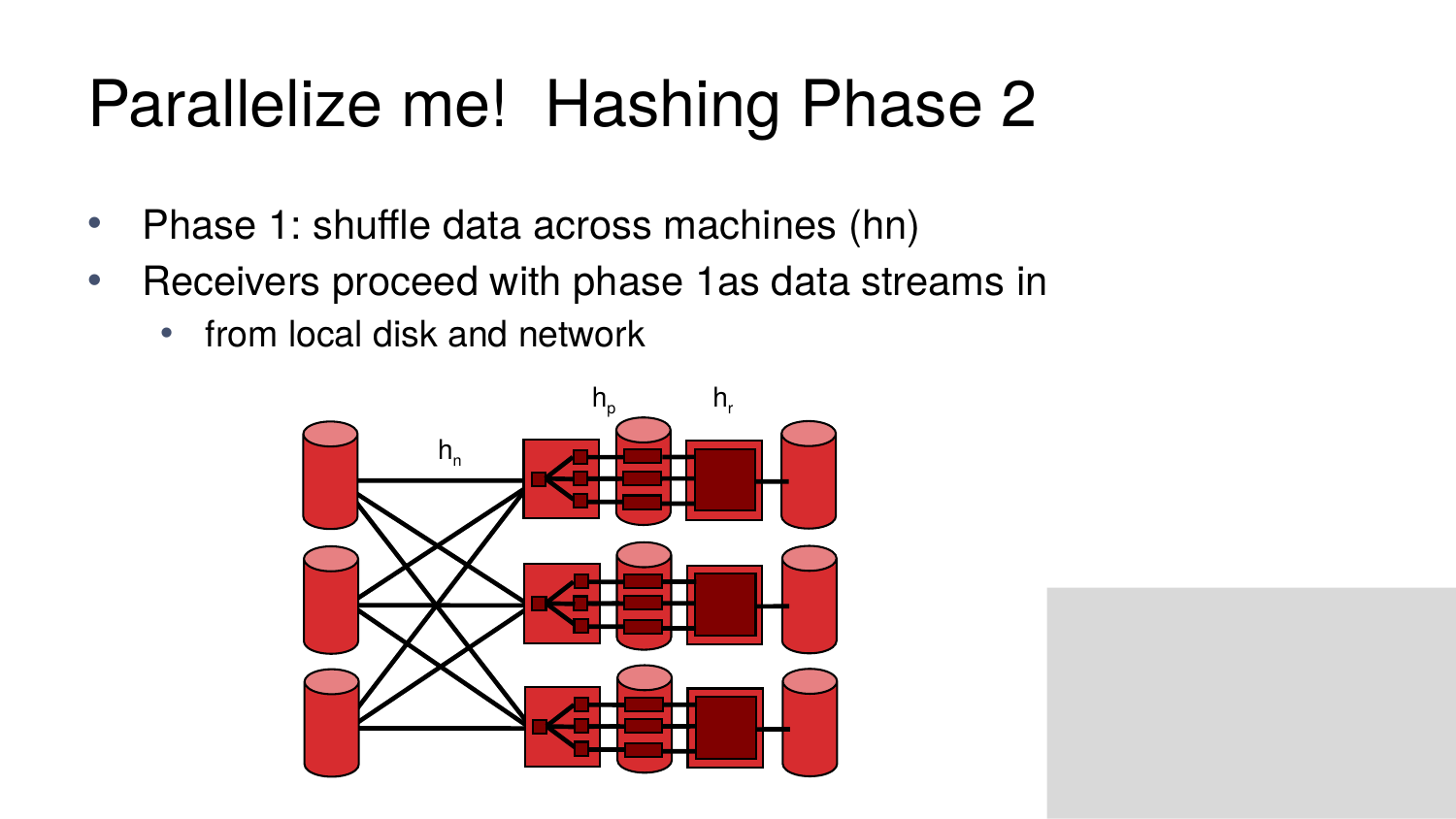

# Parallelize me!  Hashing Phase 2
Phase 1: shuffle data across machines (hn)
Receivers proceed with phase 1as data streams in
from local disk and network
hp
hr

hn